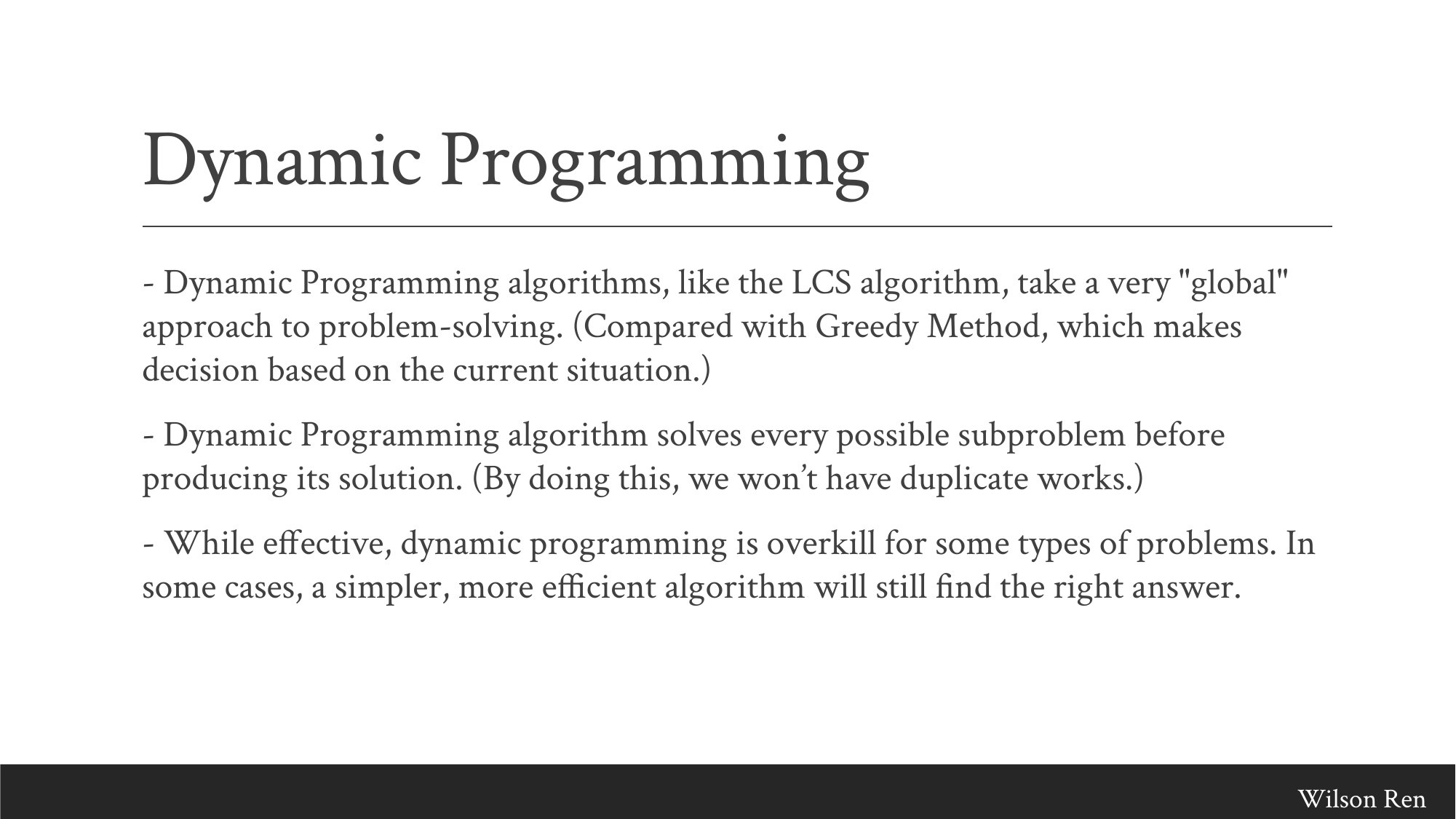

# Dynamic Programming
- Dynamic Programming algorithms, like the LCS algorithm, take a very "global" approach to problem-solving. (Compared with Greedy Method, which makes decision based on the current situation.)
- Dynamic Programming algorithm solves every possible subproblem before producing its solution. (By doing this, we won’t have duplicate works.)
- While effective, dynamic programming is overkill for some types of problems. In some cases, a simpler, more efficient algorithm will still find the right answer.
Wilson Ren